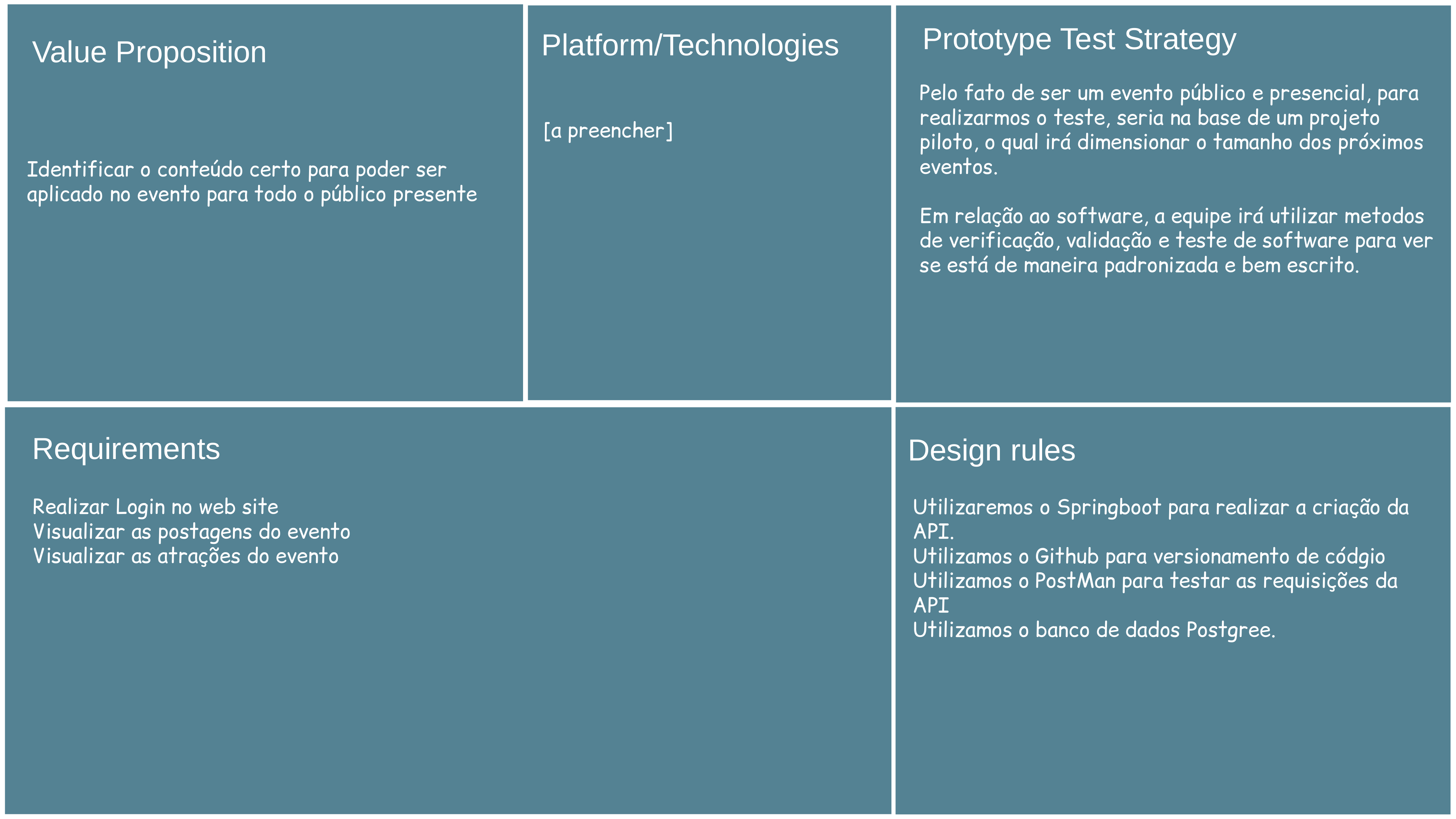

Value Proposition

Platform/Technologies
[a preencher]

Prototype Test Strategy

Design rules

Requirements
Pelo fato de ser um evento público e presencial, para realizarmos o teste, seria na base de um projeto piloto, o qual irá dimensionar o tamanho dos próximos eventos.

Em relação ao software, a equipe irá utilizar metodos de verificação, validação e teste de software para ver se está de maneira padronizada e bem escrito.
Identificar o conteúdo certo para poder ser aplicado no evento para todo o público presente
Utilizaremos o Springboot para realizar a criação da API.
Utilizamos o Github para versionamento de códgio
Utilizamos o PostMan para testar as requisições da API
Utilizamos o banco de dados Postgree.
Realizar Login no web site
Visualizar as postagens do evento
Visualizar as atrações do evento